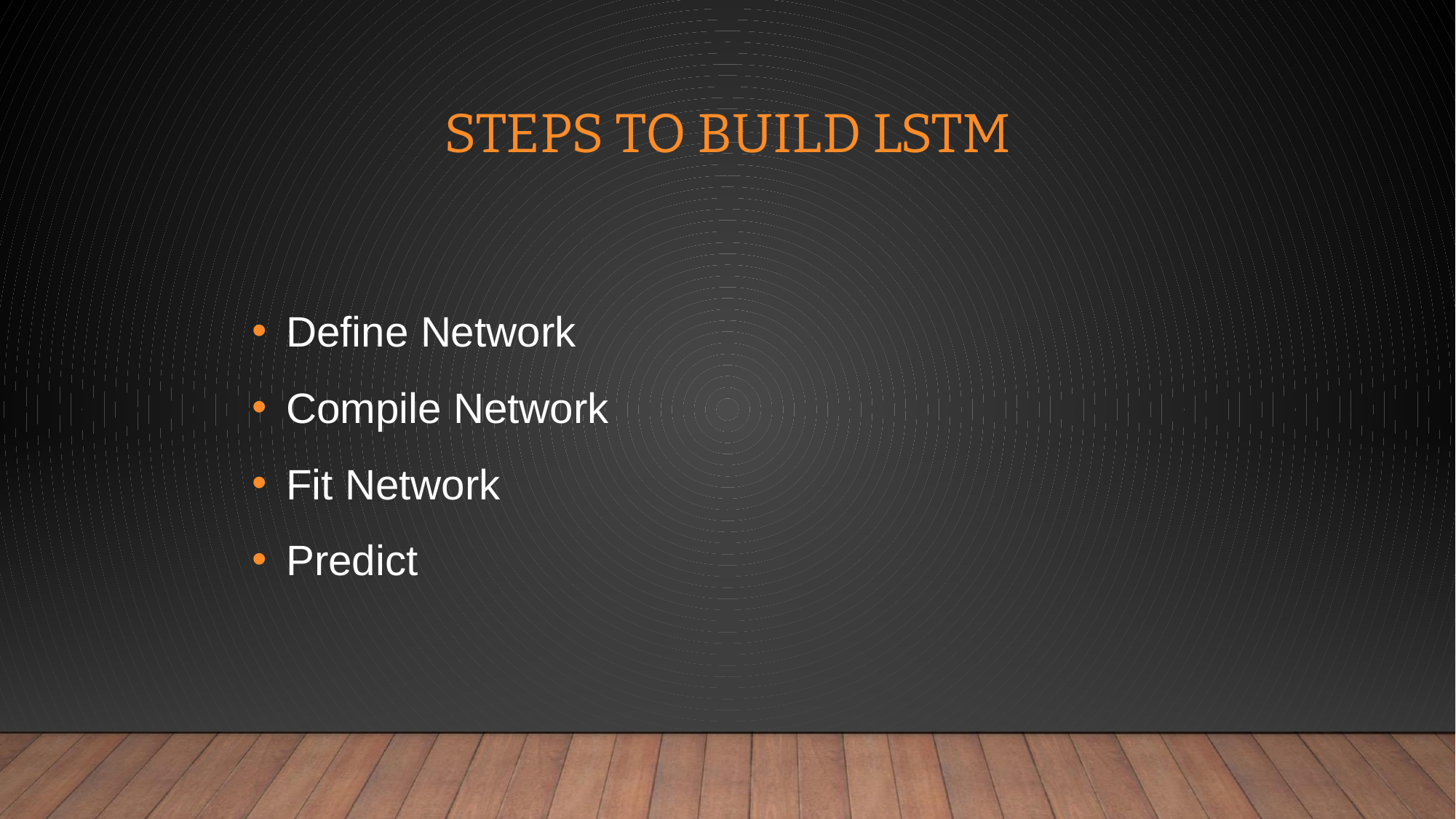

# STEPS TO BUILD LSTM
Define Network
Compile Network
Fit Network
Predict